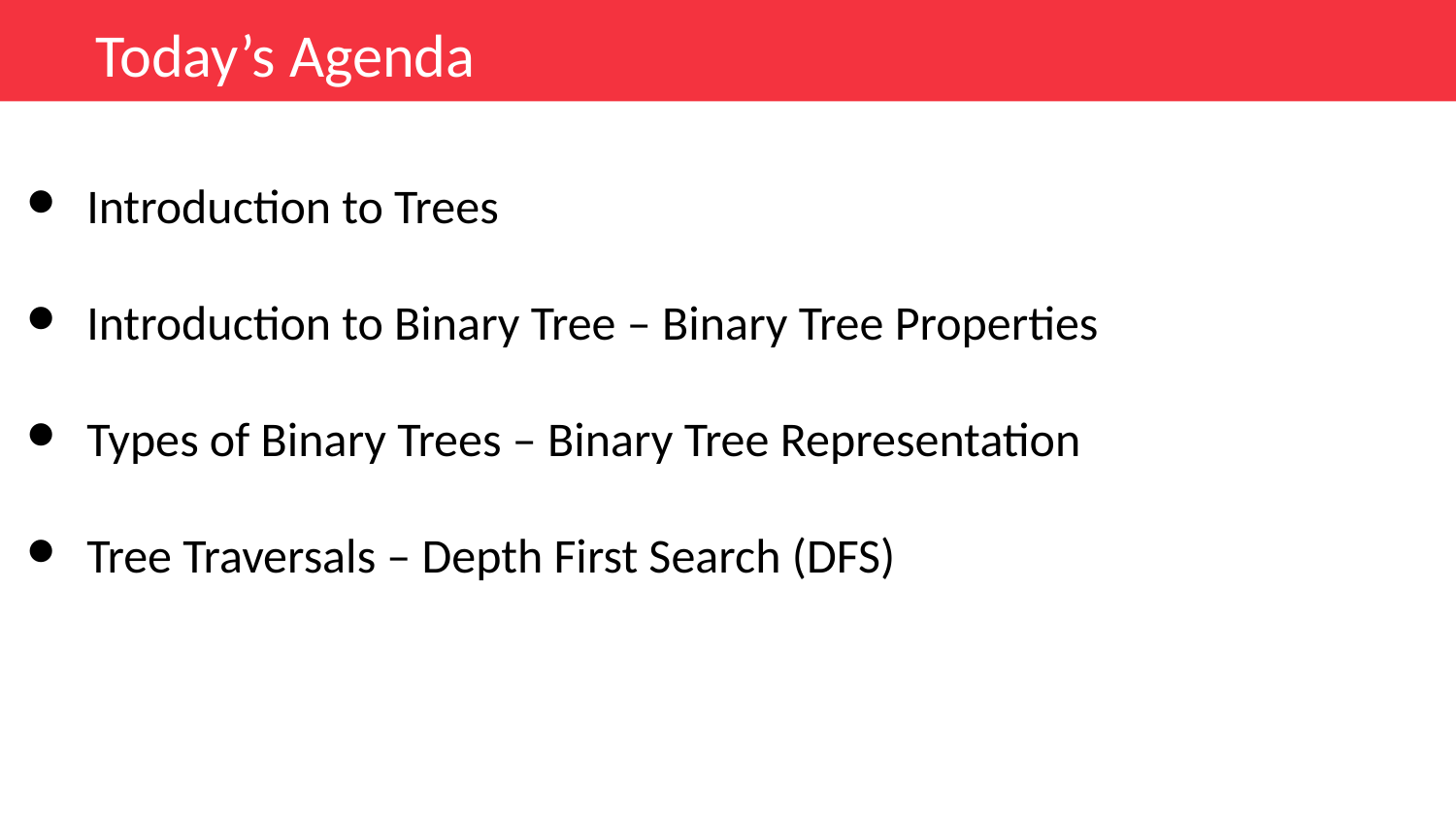

Today’s Agenda

Introduction to Trees
Introduction to Binary Tree – Binary Tree Properties
Types of Binary Trees – Binary Tree Representation
Tree Traversals – Depth First Search (DFS)